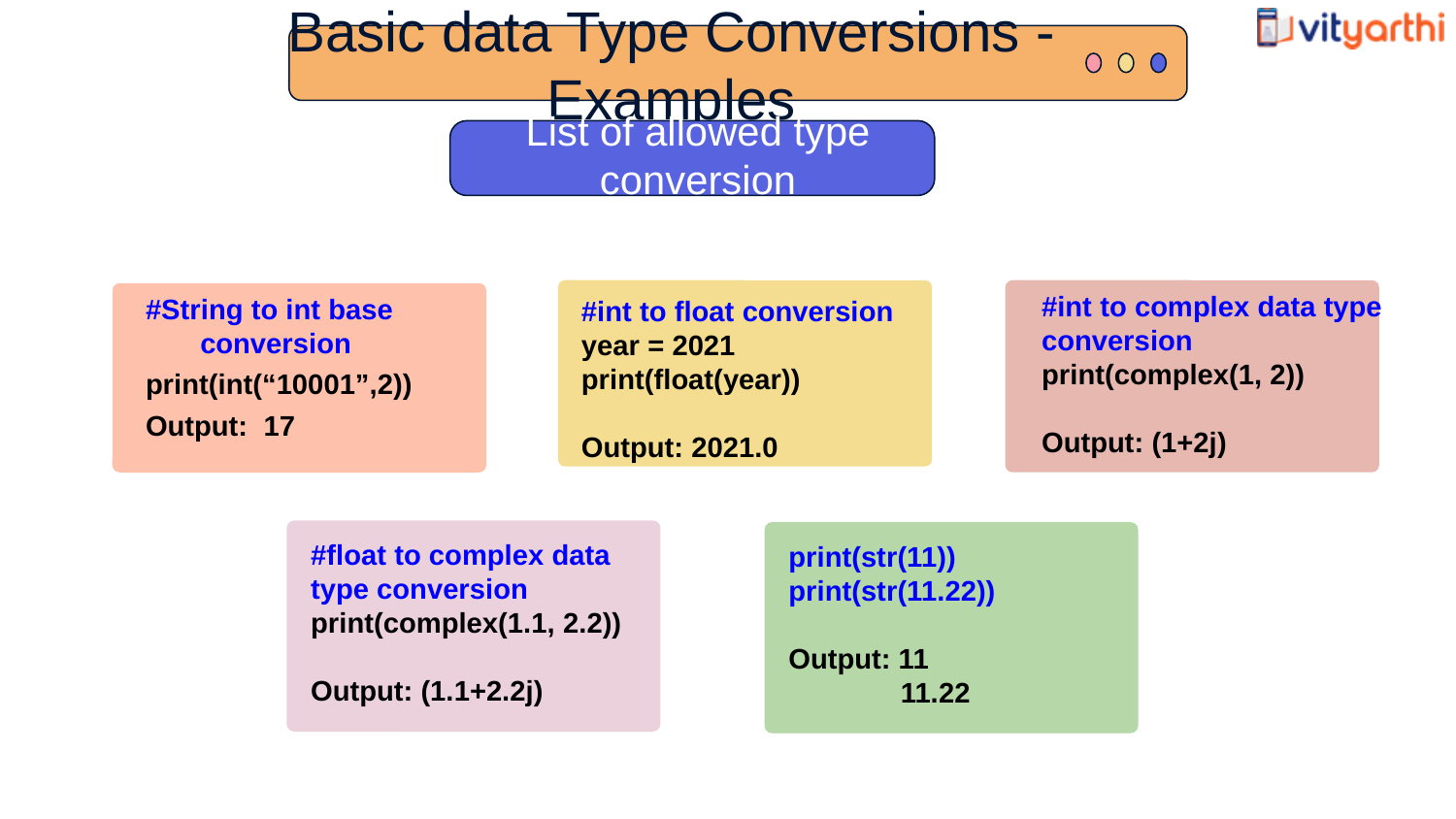

Basic data Type Conversions - Examples

List of allowed type conversion

#String to int base conversion
print(int(“10001”,2))
Output:  17
#int to complex data type conversion
print(complex(1, 2))

Output: (1+2j)
#int to float conversion
year = 2021
print(float(year))

Output: 2021.0

#float to complex data type conversion
print(complex(1.1, 2.2))

Output: (1.1+2.2j)

print(str(11))
print(str(11.22))

Output: 11
              11.22